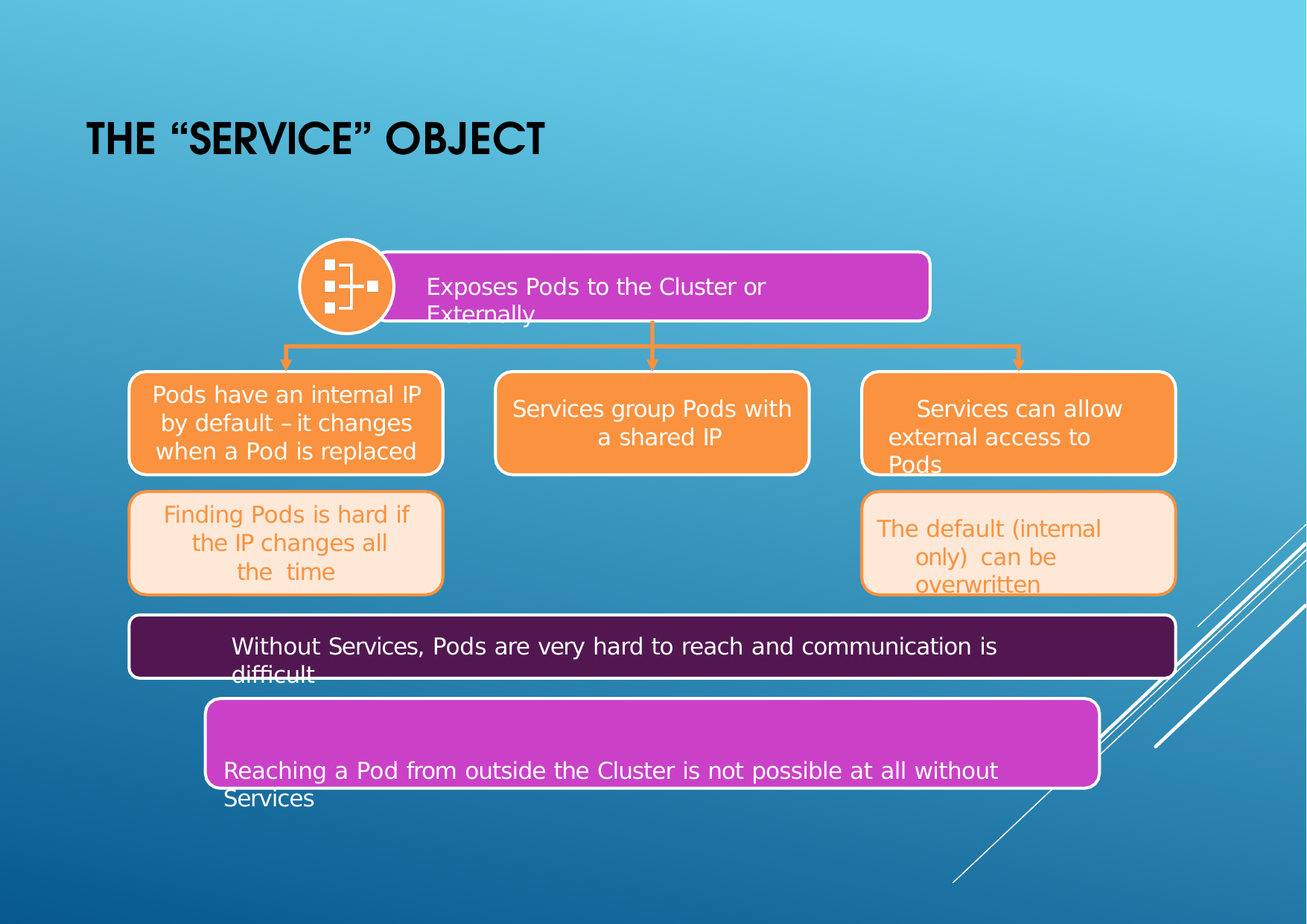

# The “Service” Object

Exposes Pods to the Cluster or Externally

Pods have an internal IP  by default – it changes  when a Pod is replaced
Services group Pods with  a shared IP
Services can allow  external access to Pods

Finding Pods is hard if  the IP changes all the  time
The default (internal only)  can be overwritten

Without Services, Pods are very hard to reach and communication is difficult

Reaching a Pod from outside the Cluster is not possible at all without Services